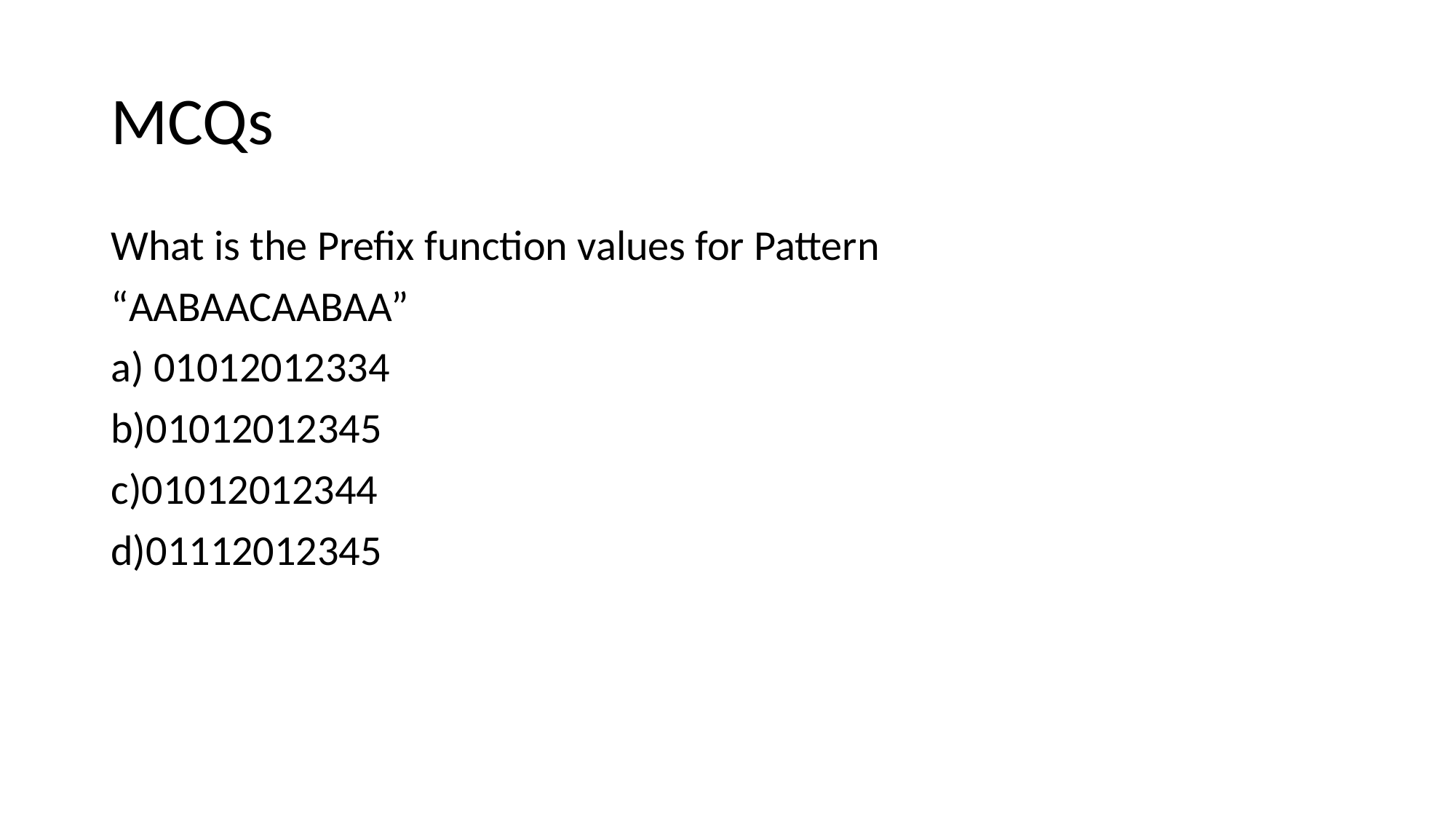

# MCQs
What is the Prefix function values for Pattern
“AABAACAABAA”
a) 01012012334
b)01012012345
c)01012012344
d)01112012345